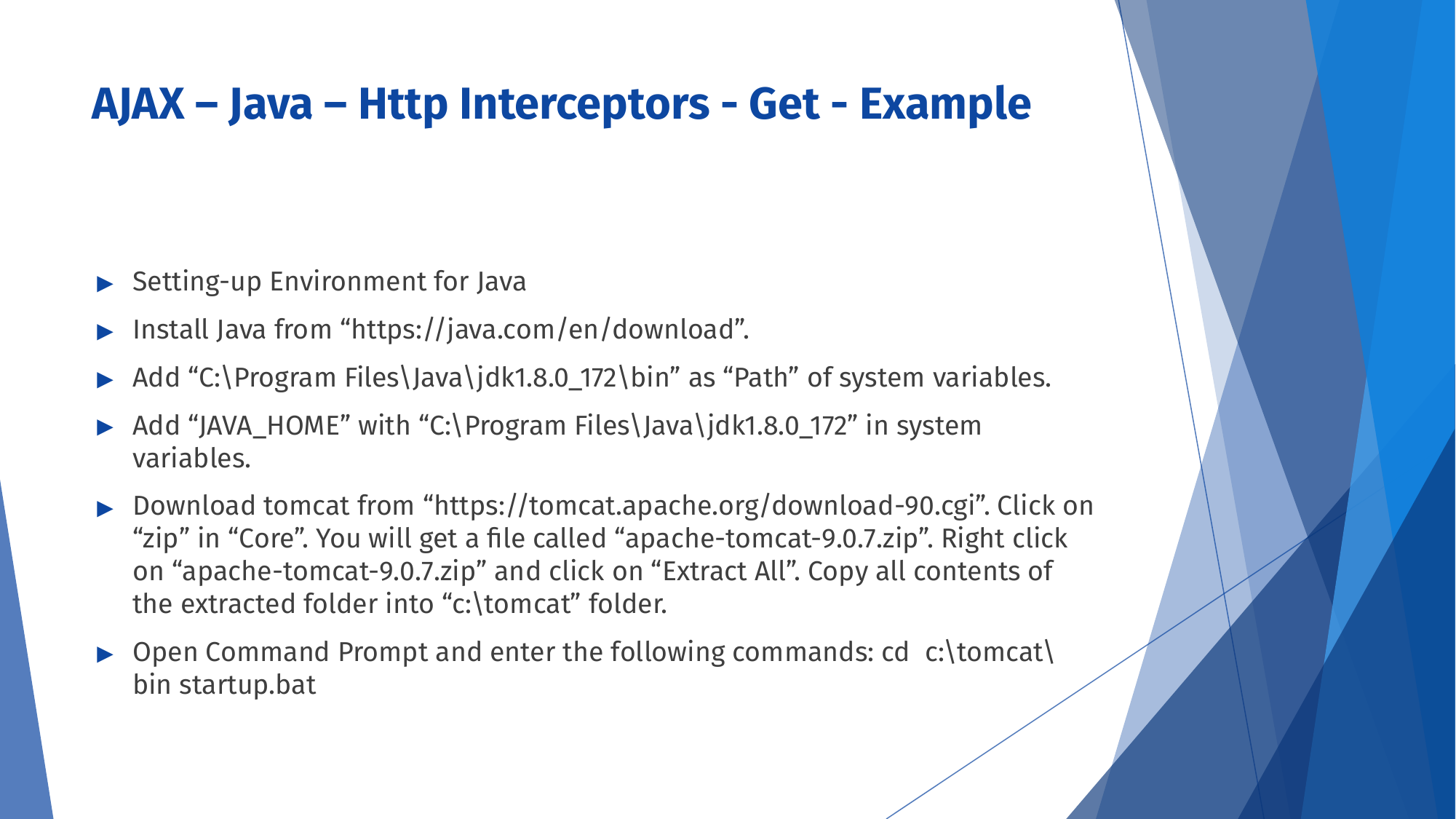

# AJAX – Java – Http Interceptors - Get - Example
Setting-up Environment for Java
Install Java from “https://java.com/en/download”.
Add “C:\Program Files\Java\jdk1.8.0_172\bin” as “Path” of system variables.
Add “JAVA_HOME” with “C:\Program Files\Java\jdk1.8.0_172” in system variables.
Download tomcat from “https://tomcat.apache.org/download-90.cgi”. Click on “zip” in “Core”. You will get a file called “apache-tomcat-9.0.7.zip”. Right click on “apache-tomcat-9.0.7.zip” and click on “Extract All”. Copy all contents of the extracted folder into “c:\tomcat” folder.
Open Command Prompt and enter the following commands: cd  c:\tomcat\bin startup.bat